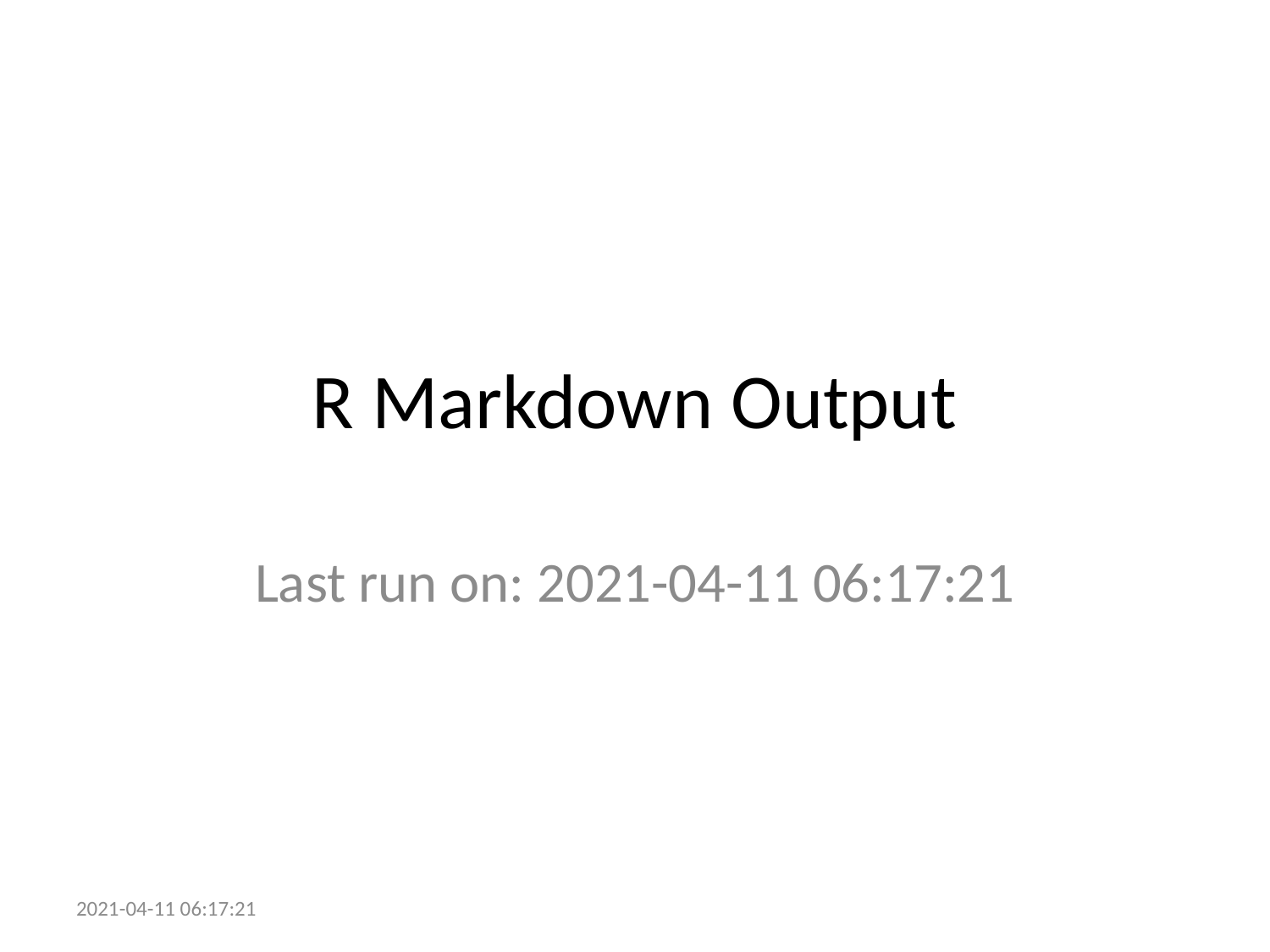

# R Markdown Output
Last run on: 2021-04-11 06:17:21
2021-04-11 06:17:21